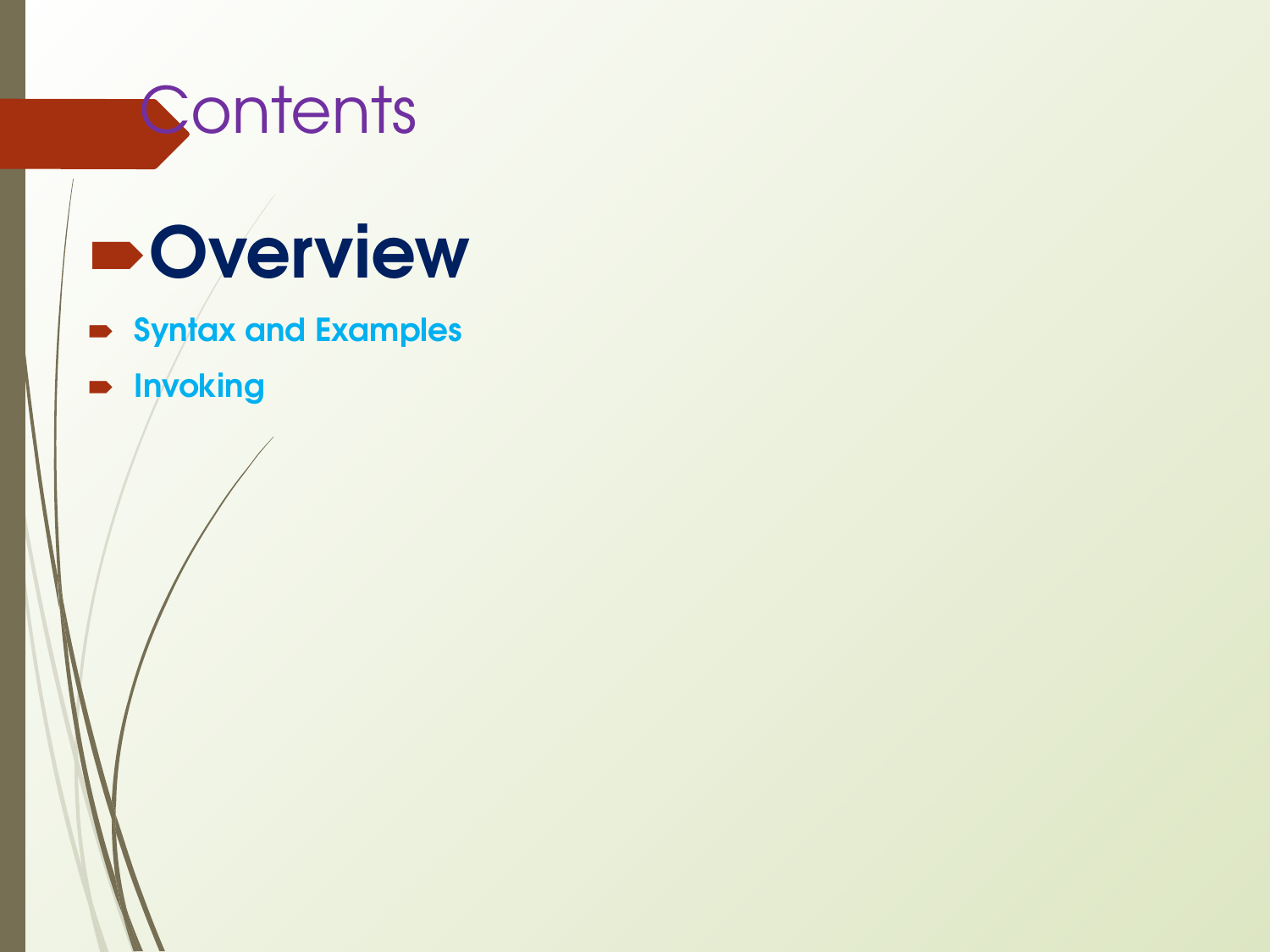

# Contents
Overview
Syntax and Examples
Invoking